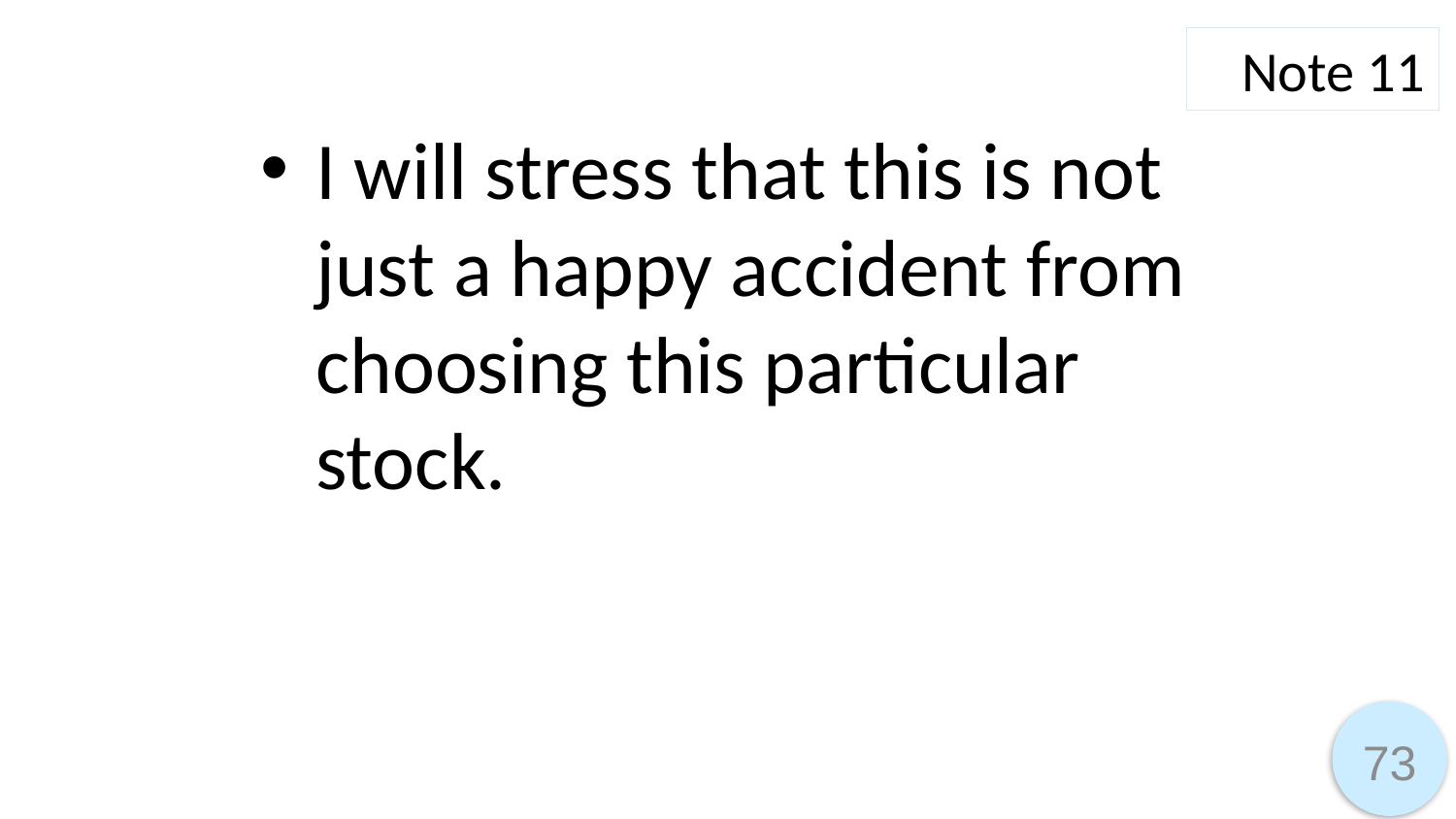

Note 11
I will stress that this is not just a happy accident from choosing this particular stock.
73